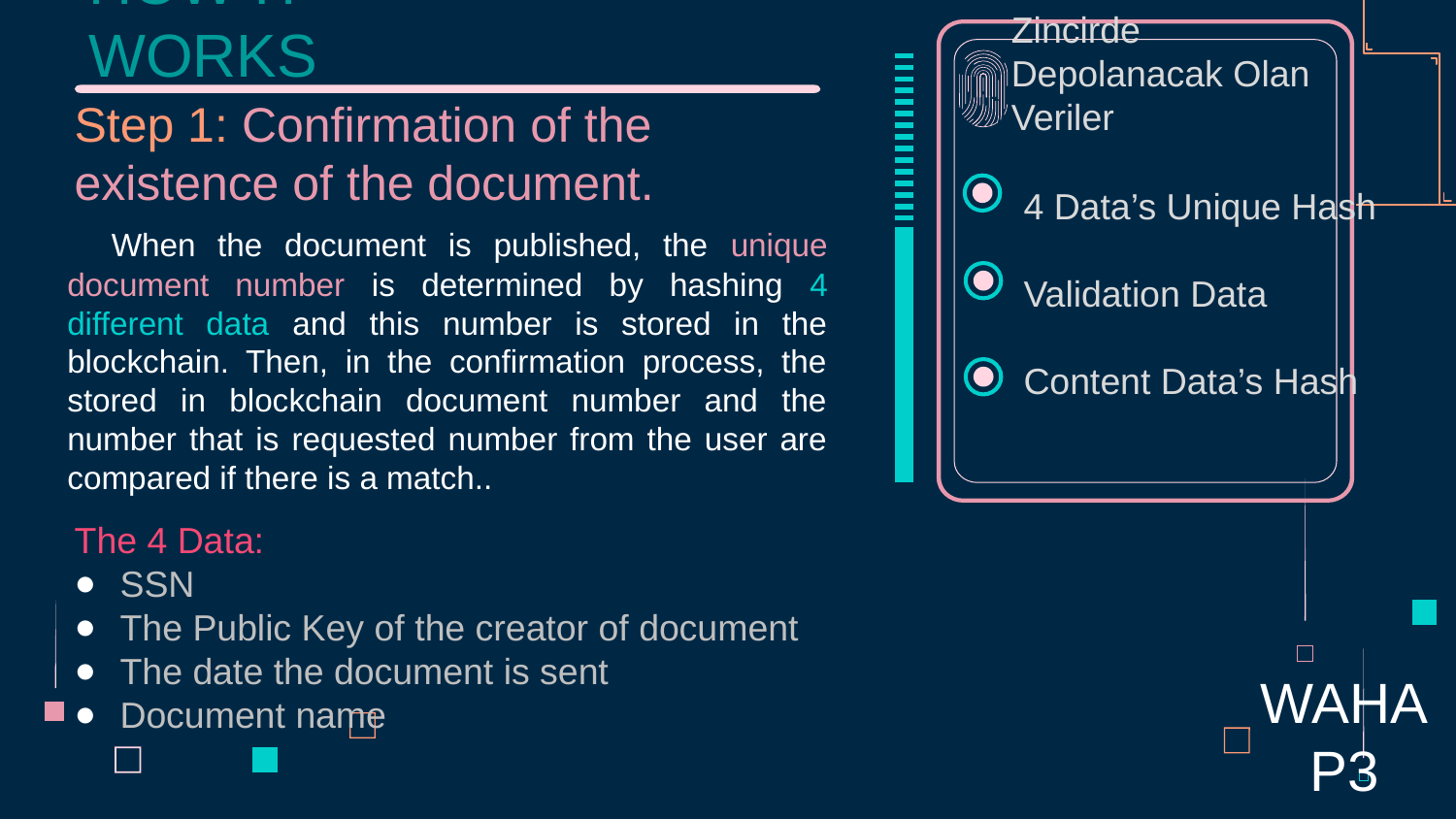

# HOW IT WORKS

Zincirde Depolanacak Olan Veriler

4 Data’s Unique Hash

Validation Data

Content Data’s Hash
Step 1: Confirmation of the existence of the document.

  When the document is published, the unique document number is determined by hashing 4 different data and this number is stored in the blockchain. Then, in the confirmation process, the stored in blockchain document number and the number that is requested number from the user are compared if there is a match..

The 4 Data:
SSN
The Public Key of the creator of document
The date the document is sent
Document name

WAHAP3